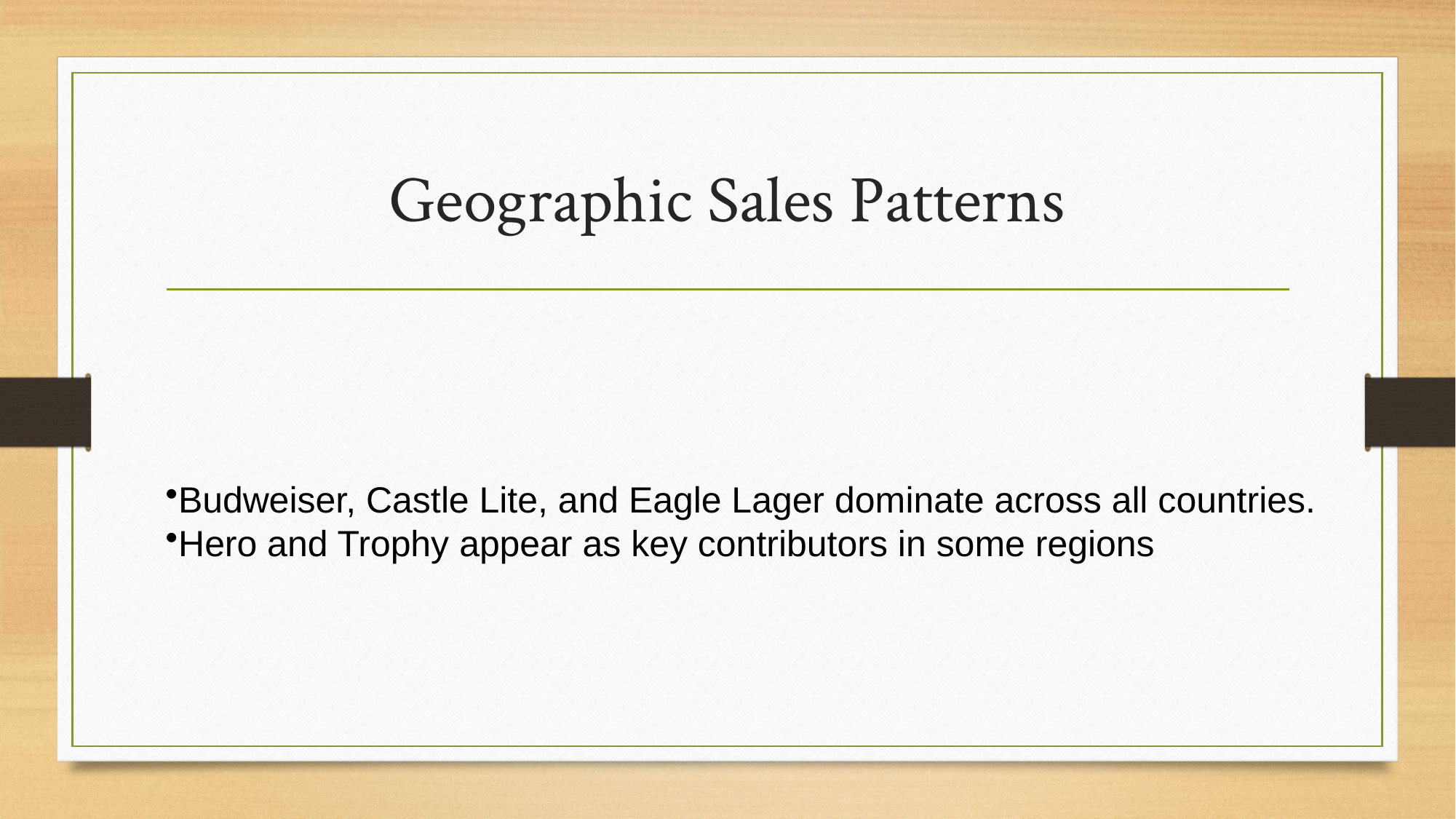

# Geographic Sales Patterns

Budweiser, Castle Lite, and Eagle Lager dominate across all countries.
Hero and Trophy appear as key contributors in some regions